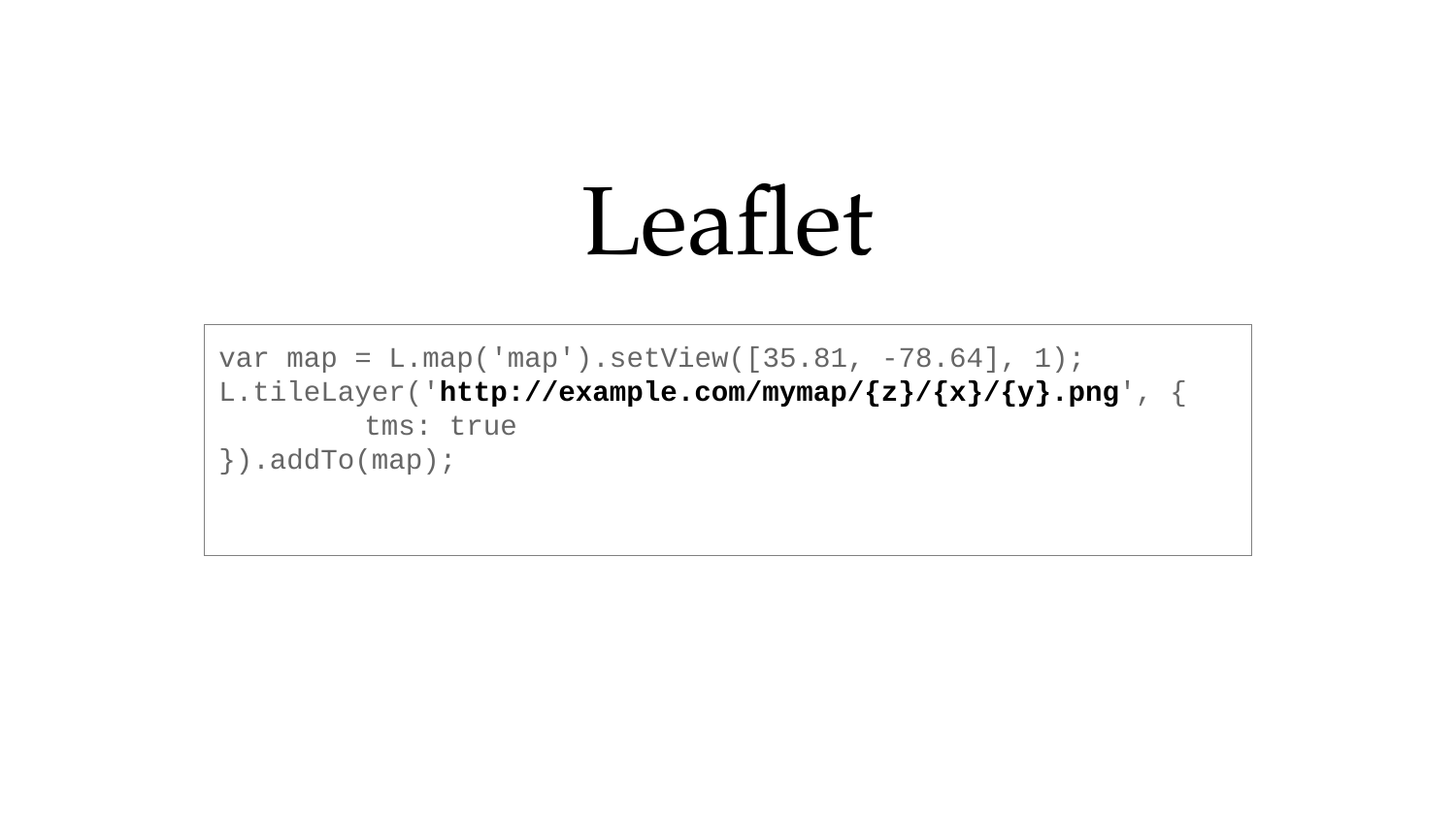

Leaflet
var map = L.map('map').setView([35.81, -78.64], 1);
L.tileLayer('http://example.com/mymap/{z}/{x}/{y}.png', {
	tms: true
}).addTo(map);